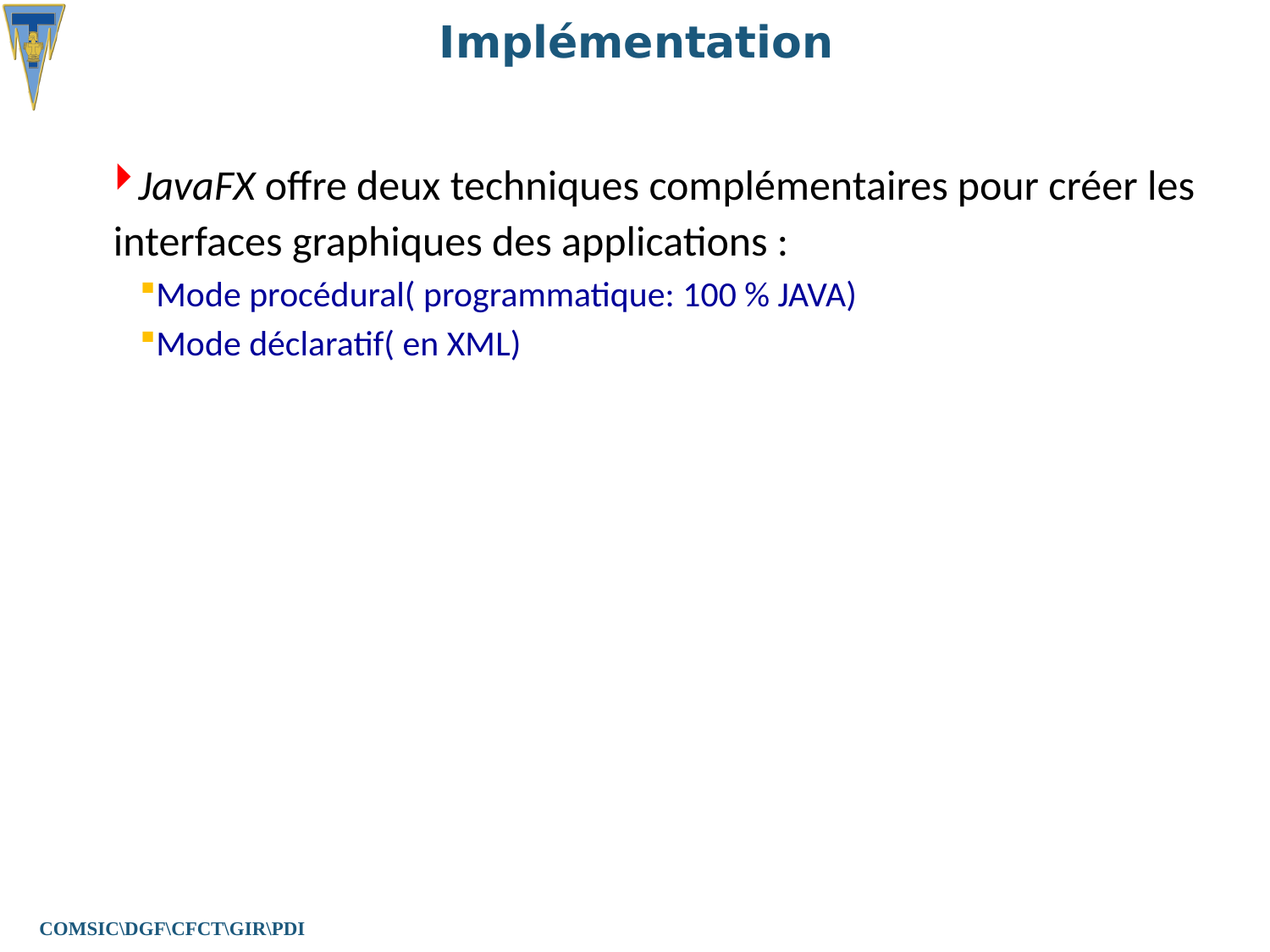

# Implémentation
JavaFX offre deux techniques complémentaires pour créer les interfaces graphiques des applications :
Mode procédural( programmatique: 100 % JAVA)
Mode déclaratif( en XML)